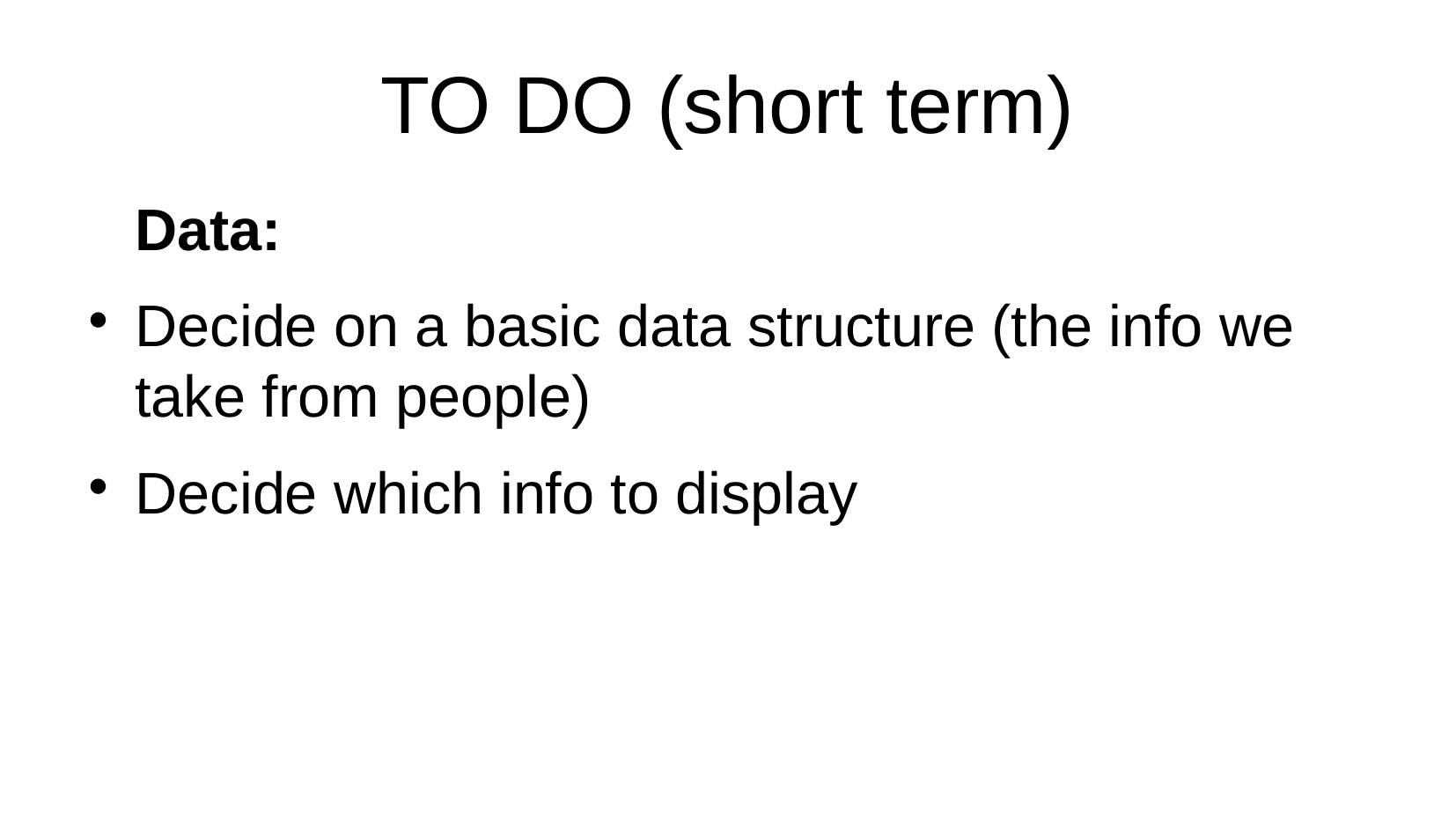

# TO DO (short term)
Data:
Decide on a basic data structure (the info we take from people)
Decide which info to display